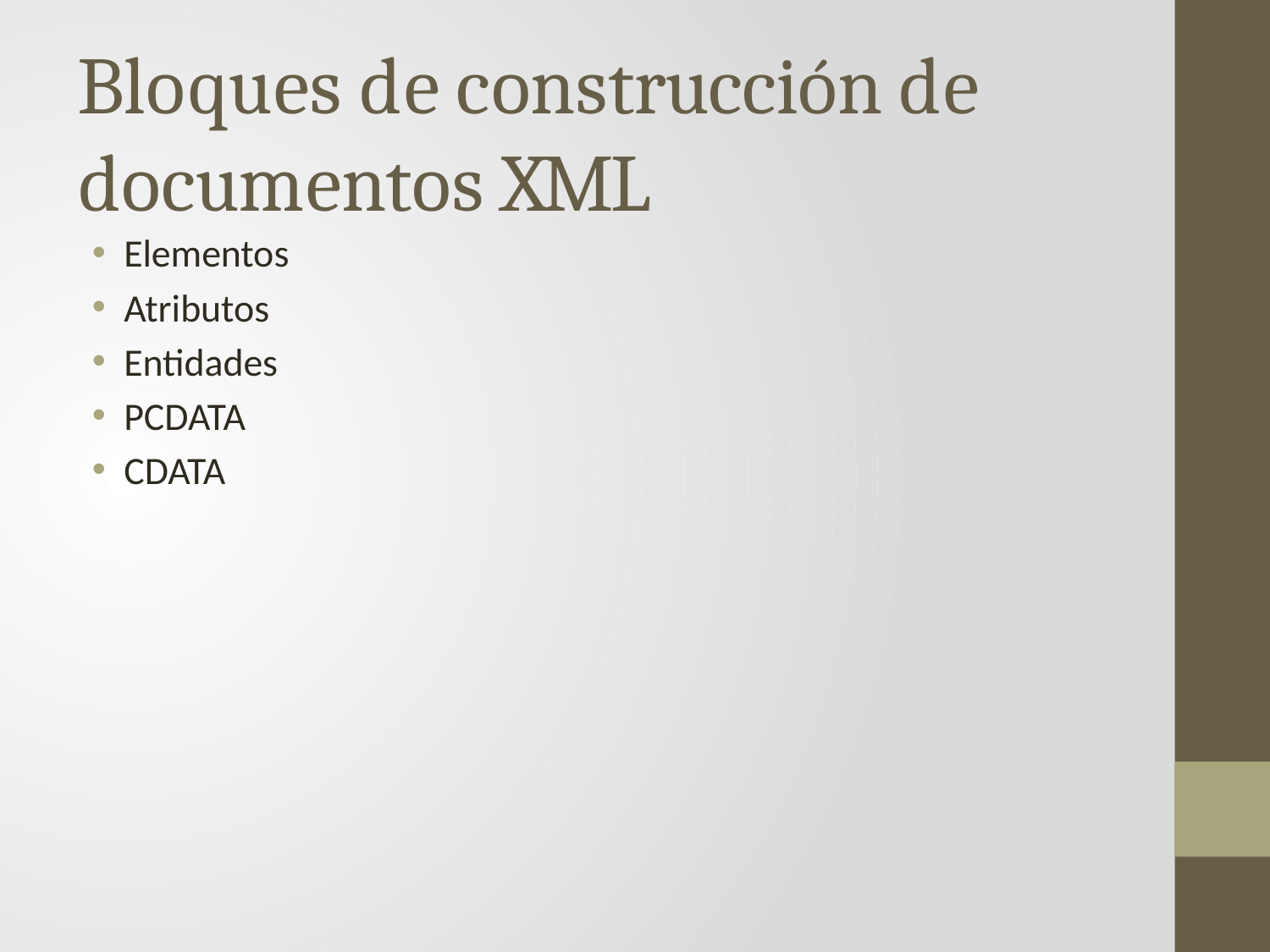

# Bloques de construcción de documentos XML
Elementos
Atributos
Entidades
PCDATA
CDATA